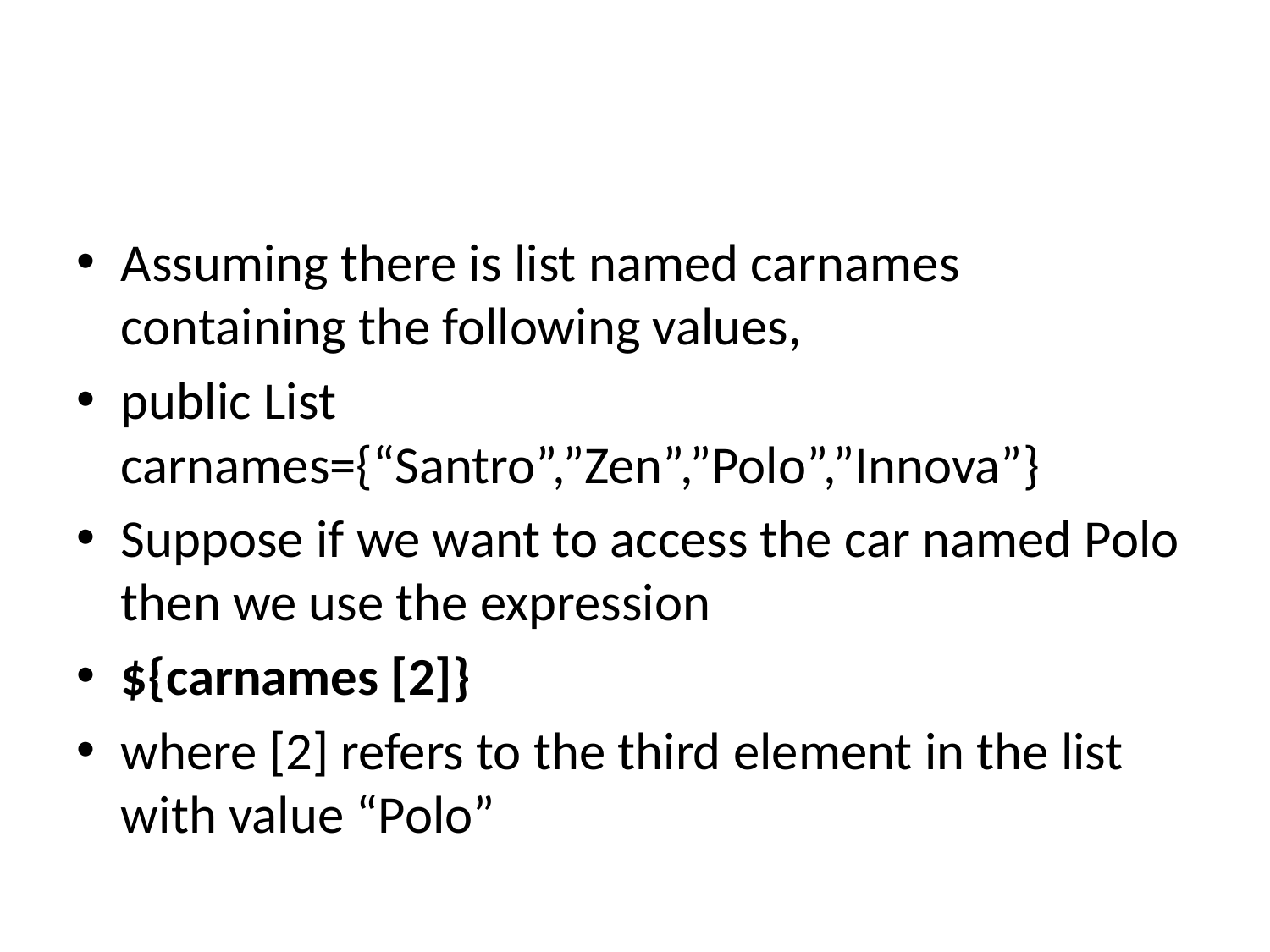

#
Assuming there is list named carnames containing the following values,
public List carnames={“Santro”,”Zen”,”Polo”,”Innova”}
Suppose if we want to access the car named Polo then we use the expression
${carnames [2]}
where [2] refers to the third element in the list with value “Polo”